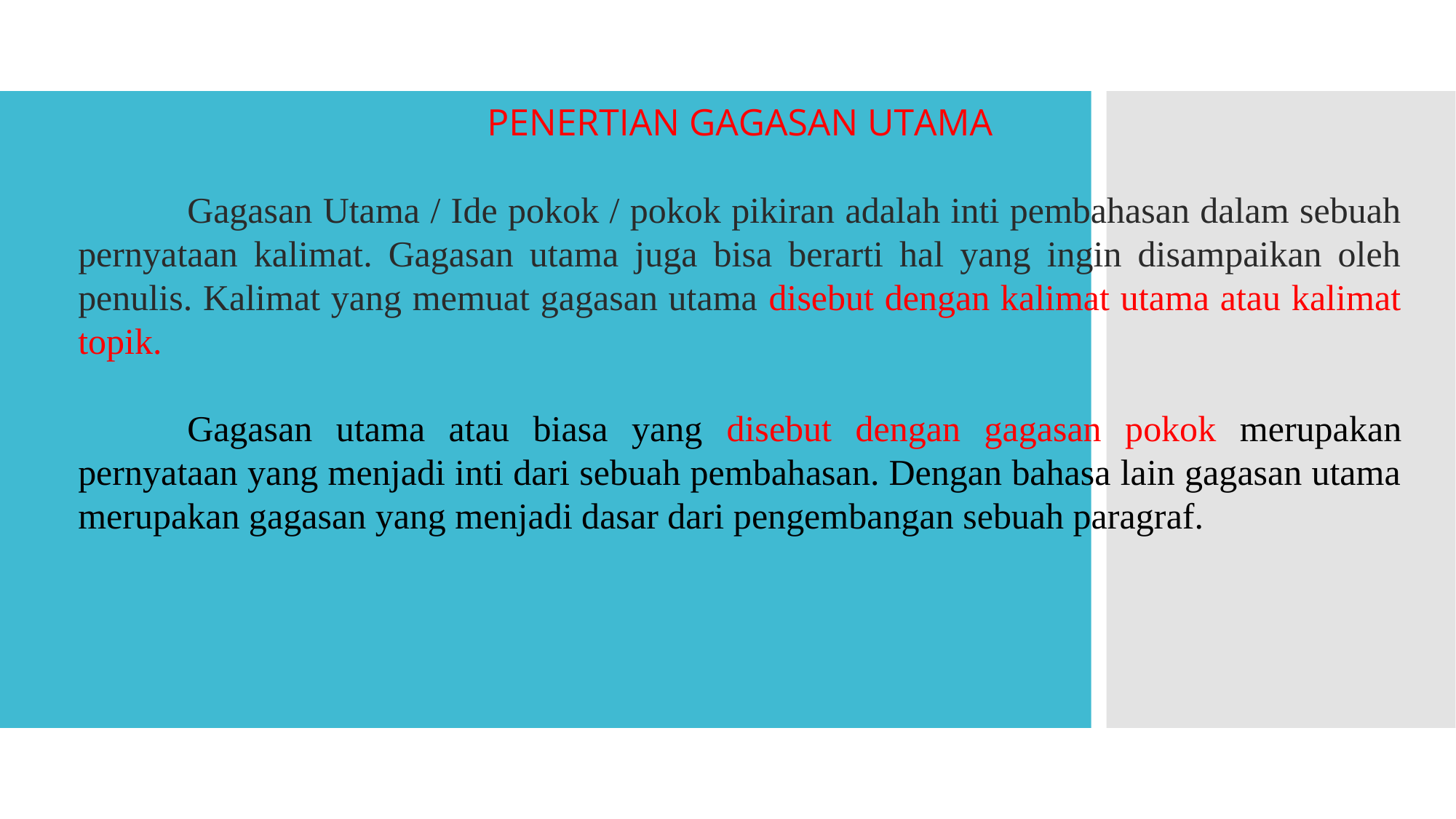

PENERTIAN GAGASAN UTAMA

	Gagasan Utama / Ide pokok / pokok pikiran adalah inti pembahasan dalam sebuah pernyataan kalimat. Gagasan utama juga bisa berarti hal yang ingin disampaikan oleh penulis. Kalimat yang memuat gagasan utama disebut dengan kalimat utama atau kalimat topik.

	Gagasan utama atau biasa yang disebut dengan gagasan pokok merupakan pernyataan yang menjadi inti dari sebuah pembahasan. Dengan bahasa lain gagasan utama merupakan gagasan yang menjadi dasar dari pengembangan sebuah paragraf.
#